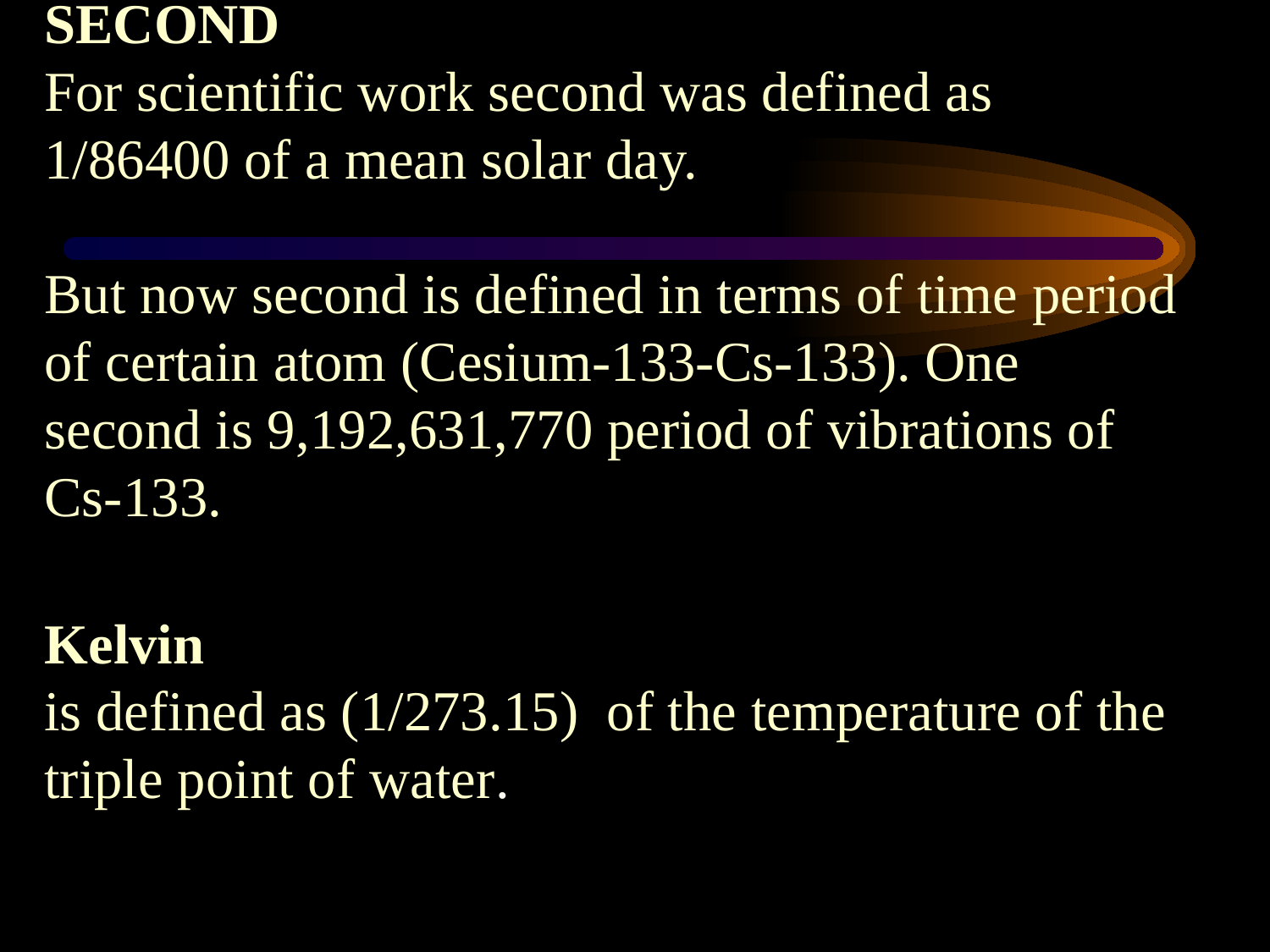

SECOND
For scientific work second was defined as 1/86400 of a mean solar day.

But now second is defined in terms of time period of certain atom (Cesium-133-Cs-133). One second is 9,192,631,770 period of vibrations of Cs-133.

Kelvin
is defined as (1/273.15)  of the temperature of the triple point of water.